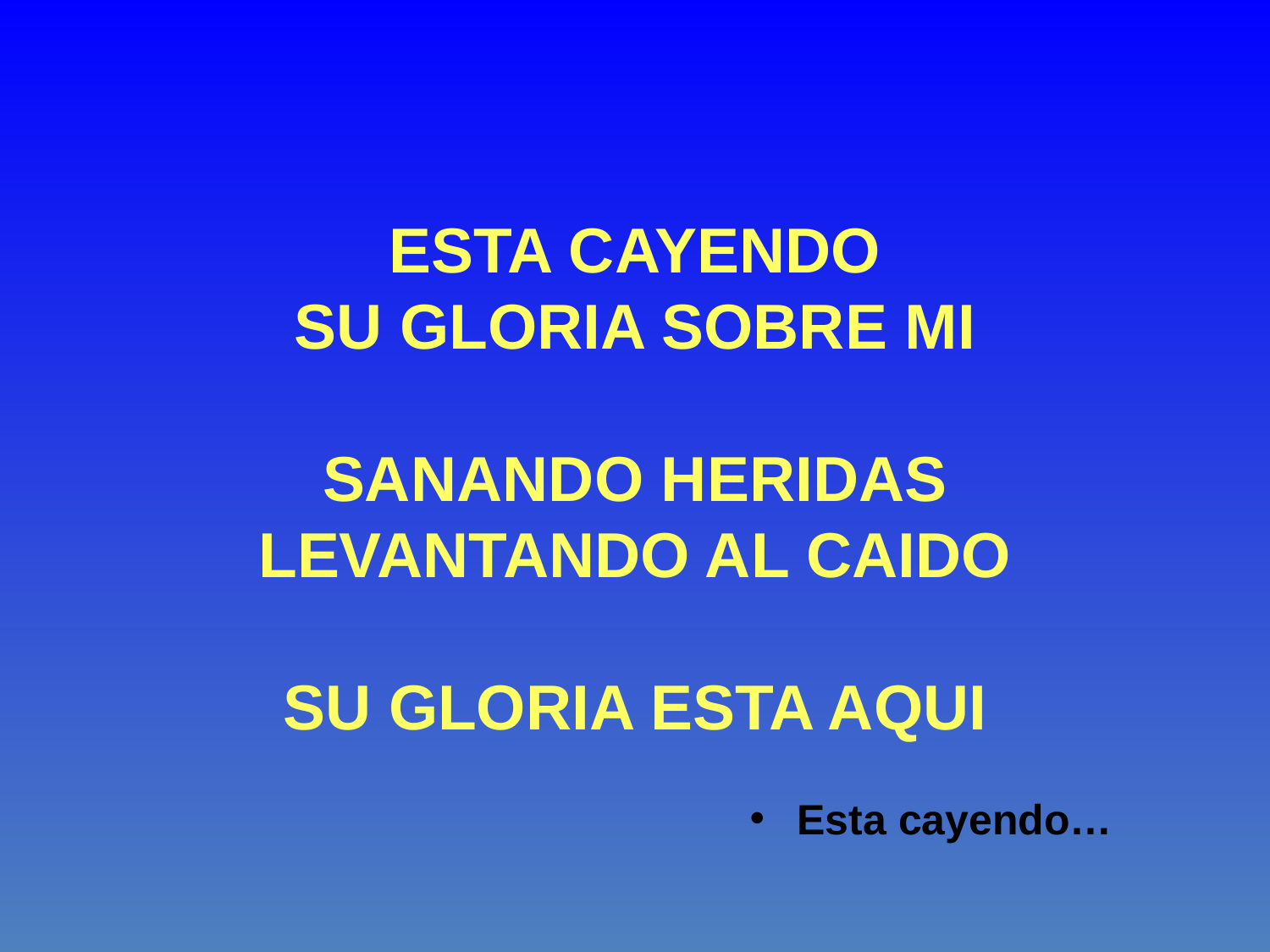

# ESTA CAYENDO SU GLORIA SOBRE MI SANANDO HERIDAS LEVANTANDO AL CAIDO SU GLORIA ESTA AQUI
Esta cayendo…